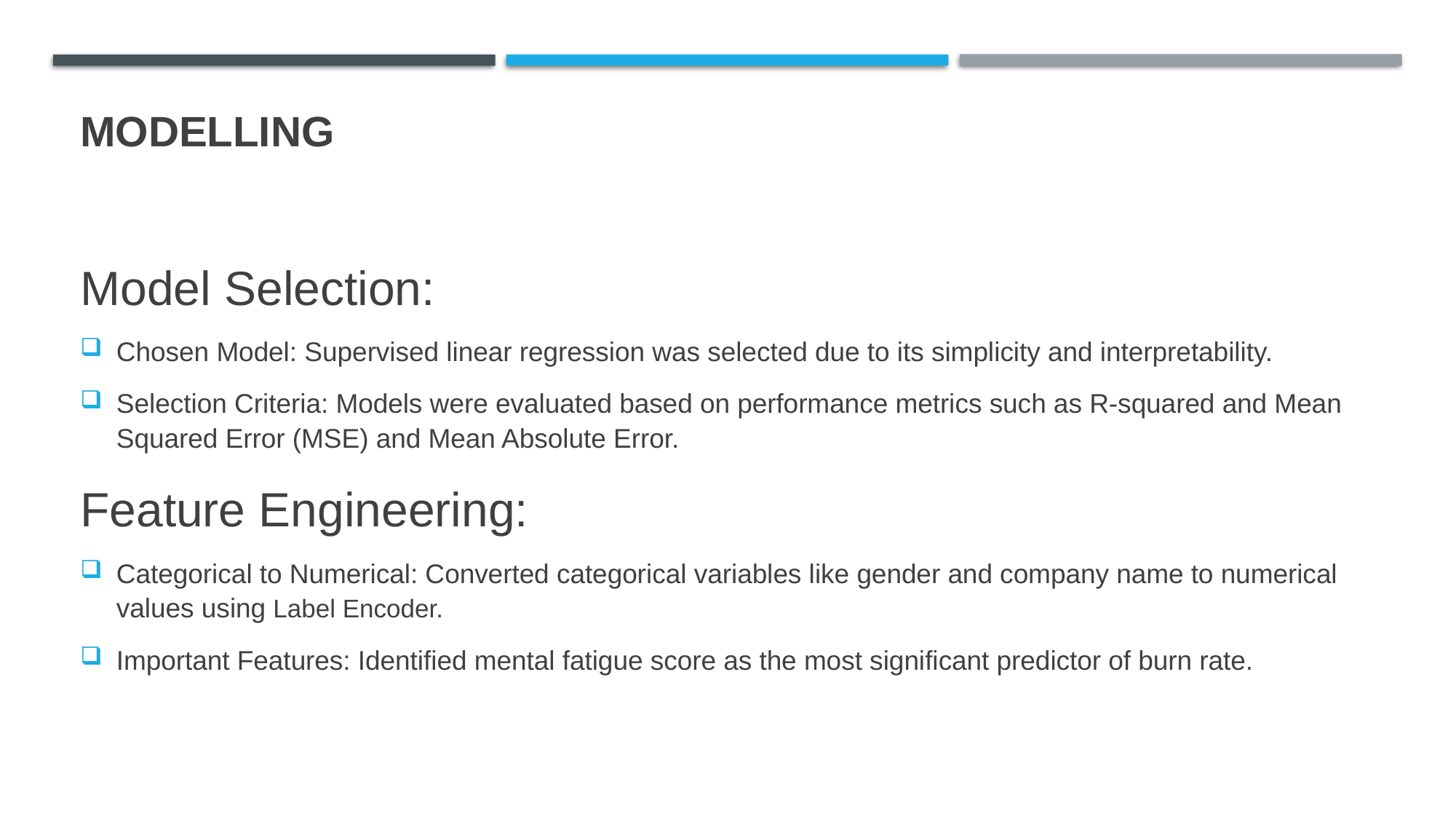

# MODELLING
Model Selection:
Chosen Model: Supervised linear regression was selected due to its simplicity and interpretability.
Selection Criteria: Models were evaluated based on performance metrics such as R-squared and Mean Squared Error (MSE) and Mean Absolute Error.
Feature Engineering:
Categorical to Numerical: Converted categorical variables like gender and company name to numerical values using Label Encoder.
Important Features: Identified mental fatigue score as the most significant predictor of burn rate.